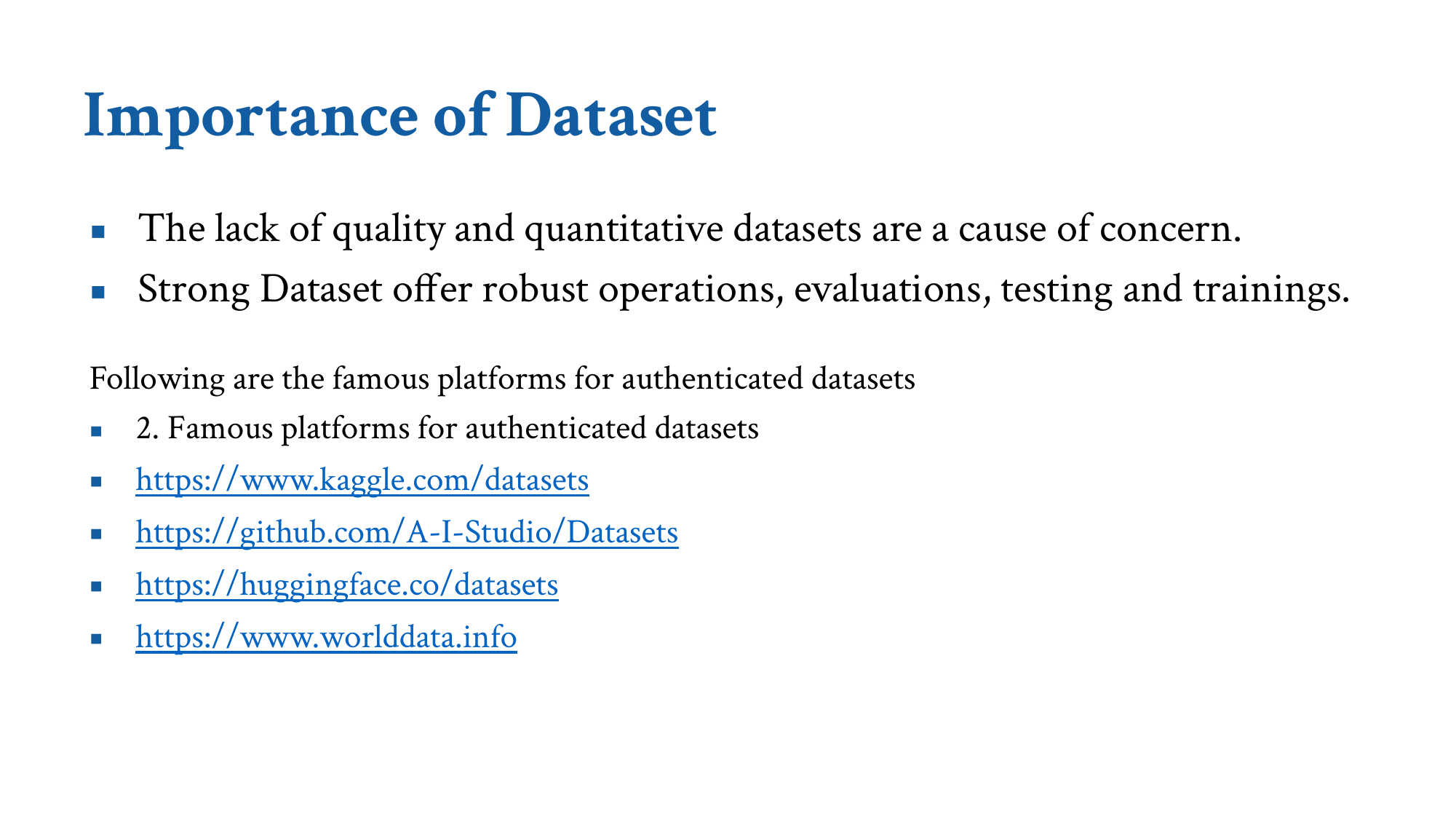

# Importance of Dataset
The lack of quality and quantitative datasets are a cause of concern.
Strong Dataset offer robust operations, evaluations, testing and trainings.

Following are the famous platforms for authenticated datasets
2. Famous platforms for authenticated datasets
https://www.kaggle.com/datasets
https://github.com/A-I-Studio/Datasets
https://huggingface.co/datasets
https://www.worlddata.info